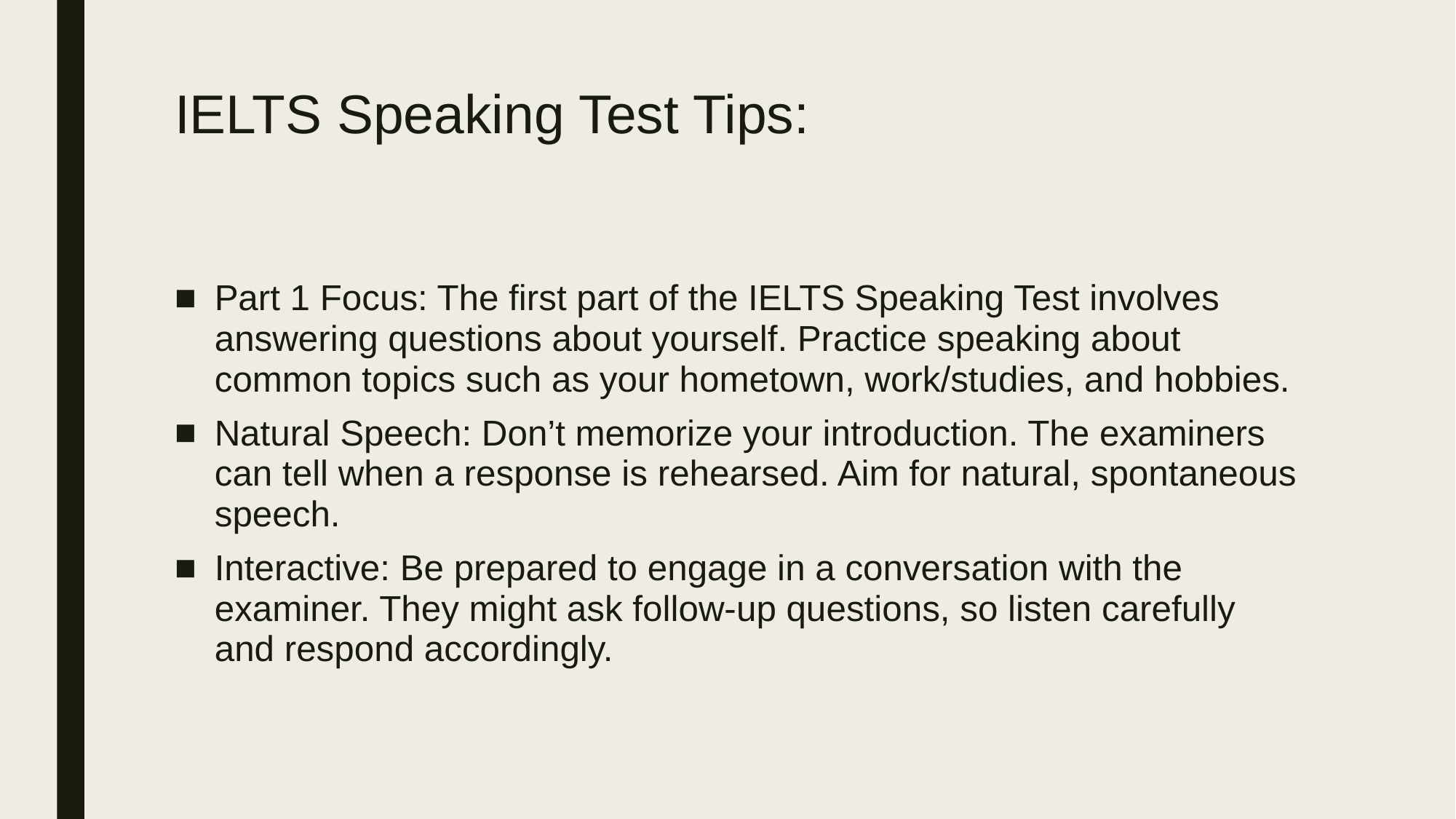

# IELTS Speaking Test Tips:
Part 1 Focus: The first part of the IELTS Speaking Test involves answering questions about yourself. Practice speaking about common topics such as your hometown, work/studies, and hobbies.
Natural Speech: Don’t memorize your introduction. The examiners can tell when a response is rehearsed. Aim for natural, spontaneous speech.
Interactive: Be prepared to engage in a conversation with the examiner. They might ask follow-up questions, so listen carefully and respond accordingly.